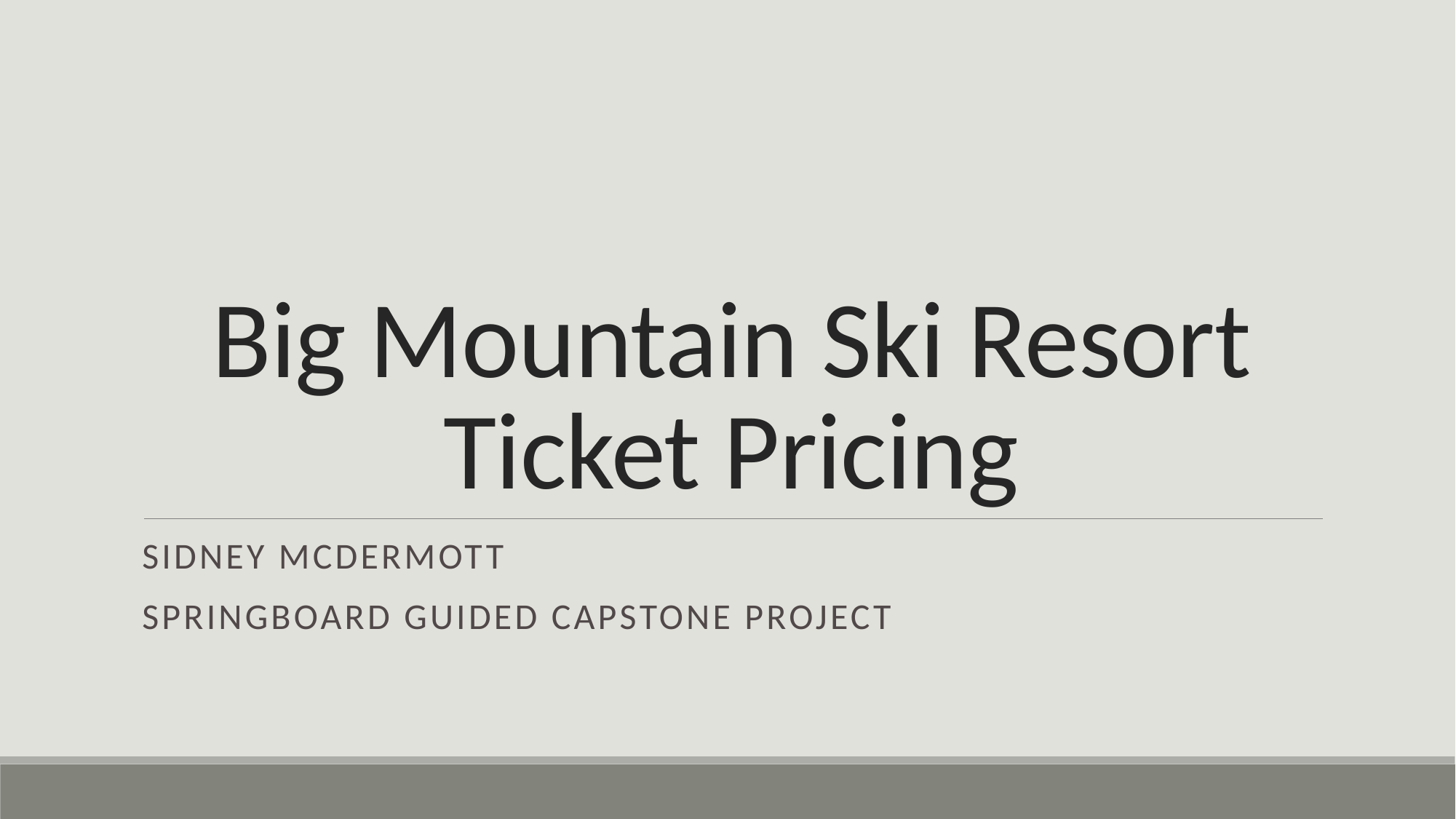

# Big Mountain Ski Resort Ticket Pricing
Sidney McDermott
Springboard guided capstone project